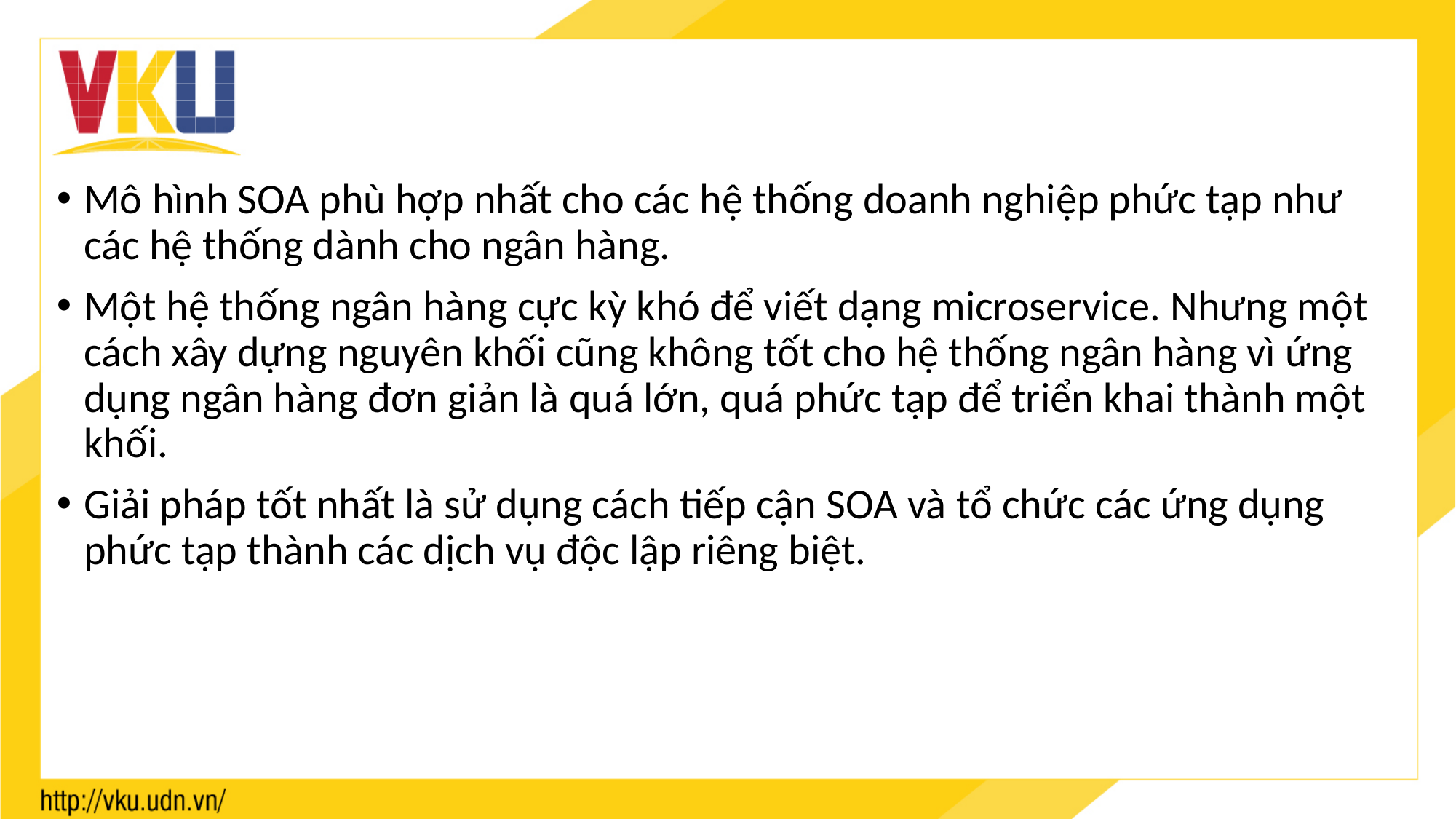

#
Mô hình SOA phù hợp nhất cho các hệ thống doanh nghiệp phức tạp như các hệ thống dành cho ngân hàng.
Một hệ thống ngân hàng cực kỳ khó để viết dạng microservice. Nhưng một cách xây dựng nguyên khối cũng không tốt cho hệ thống ngân hàng vì ứng dụng ngân hàng đơn giản là quá lớn, quá phức tạp để triển khai thành một khối.
Giải pháp tốt nhất là sử dụng cách tiếp cận SOA và tổ chức các ứng dụng phức tạp thành các dịch vụ độc lập riêng biệt.